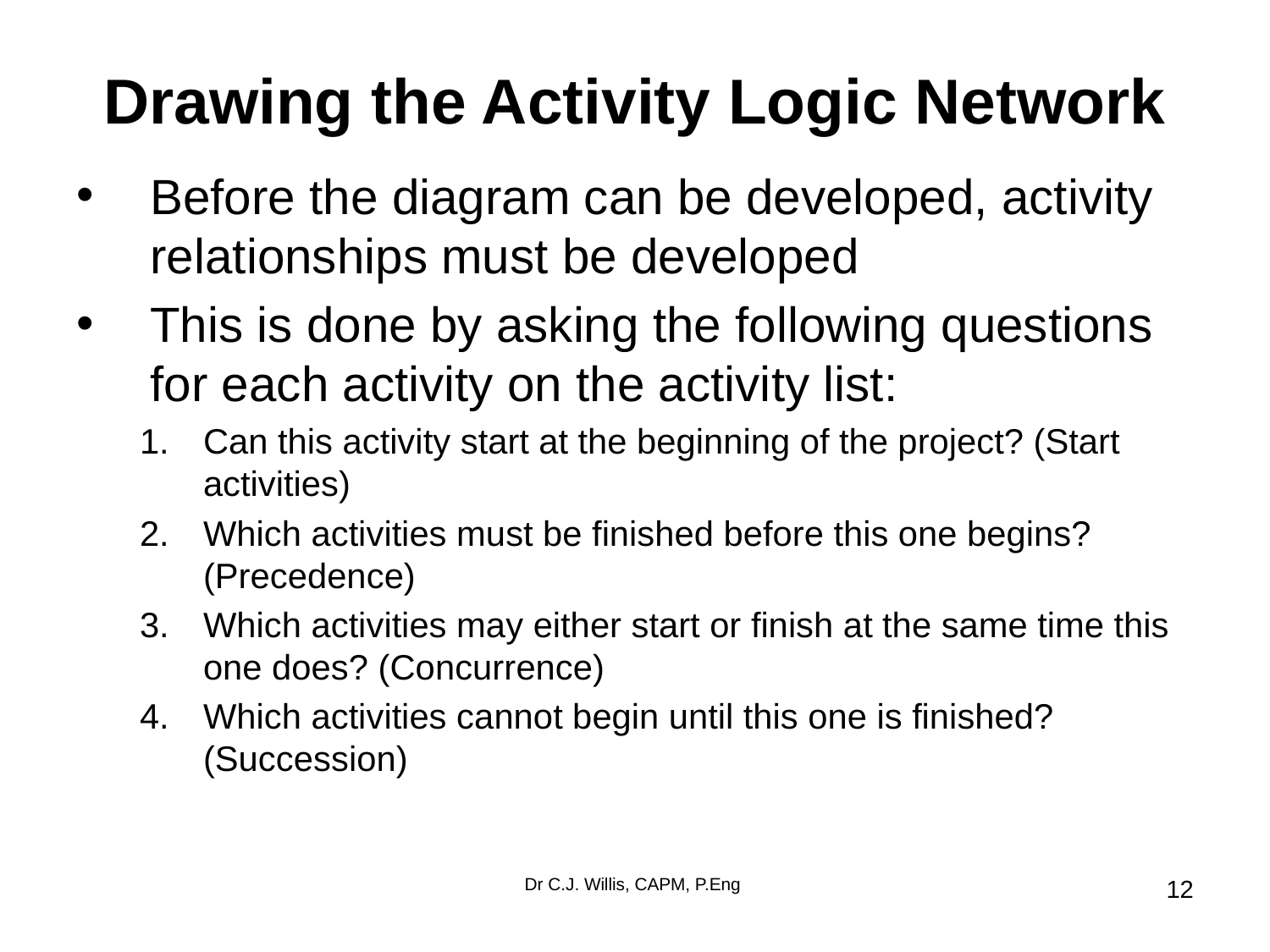

# Drawing the Activity Logic Network
Before the diagram can be developed, activity relationships must be developed
This is done by asking the following questions for each activity on the activity list:
Can this activity start at the beginning of the project? (Start activities)
Which activities must be finished before this one begins? (Precedence)
Which activities may either start or finish at the same time this one does? (Concurrence)
Which activities cannot begin until this one is finished? (Succession)

Dr C.J. Willis, CAPM, P.Eng
12